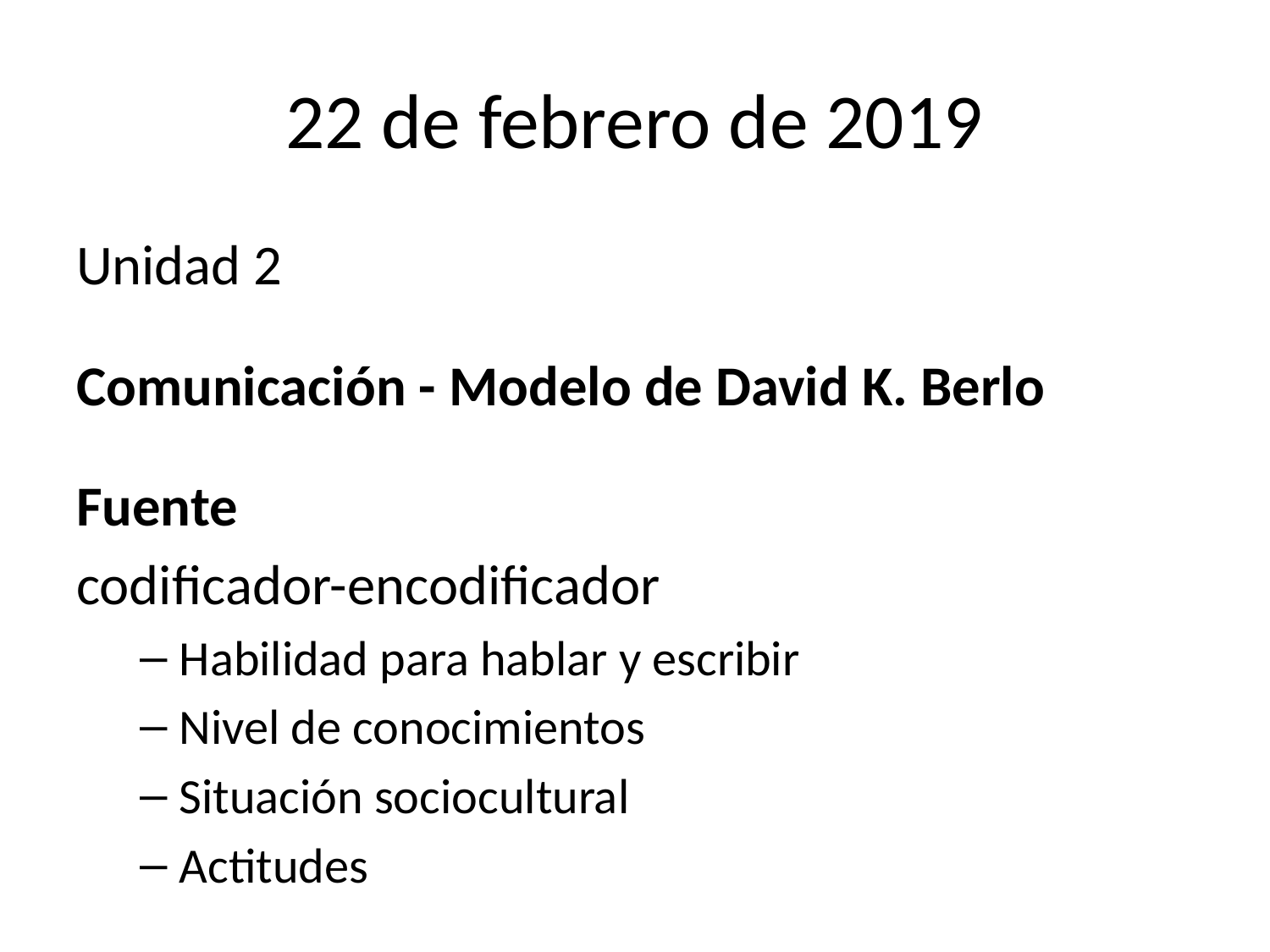

# 22 de febrero de 2019
Unidad 2
Comunicación - Modelo de David K. Berlo
Fuente
codificador-encodificador
Habilidad para hablar y escribir
Nivel de conocimientos
Situación sociocultural
Actitudes
Mensaje
Código
Contenido
Tratamiento
Barreras
Fisicas
Ssicológicas
Semánticas
Administrativas
Canal
Medio por el que se dirige el mensaje
Receptor
Decodificador
Habilidades de escuchar y leer
Nivel de conocimiento
Situación sociocultural
Actitudes
Feed back - (Retroalimentación)